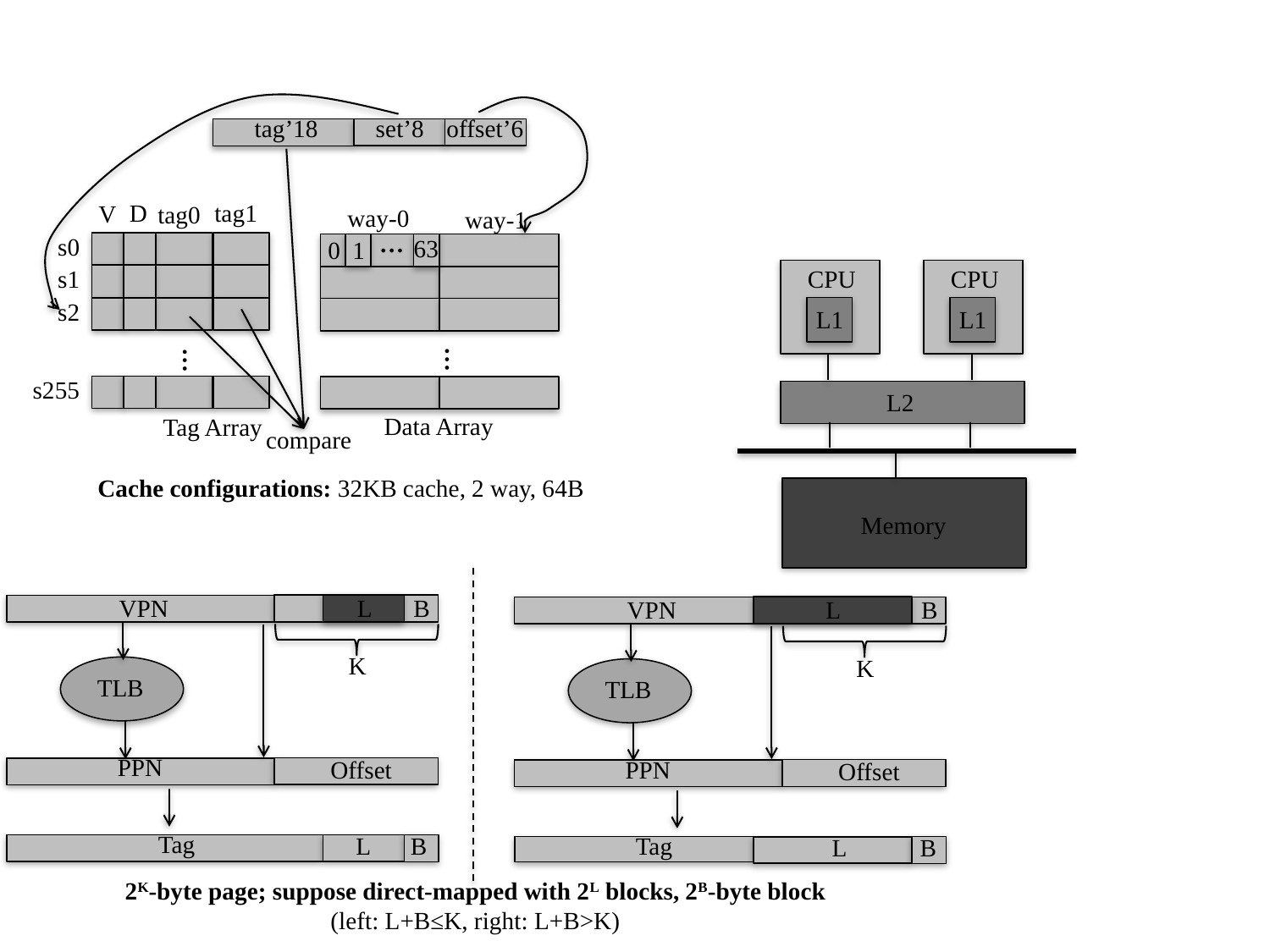

set’8
tag’18
offset’6

tag1
D
V
tag0
way-0
way-1
…
s0

63
1
0

s1

s2

…
…
s255

Data Array
Tag Array
compare
Cache configurations: 32KB cache, 2 way, 64B
CPU

L1
CPU

L1
L2

Memory

B
VPN

L

TLB
K
PPN
Offset

Tag
L
B

B
VPN

L

TLB
K
PPN
Offset

Tag
L
B

2K-byte page; suppose direct-mapped with 2L blocks, 2B-byte block
(left: L+B≤K, right: L+B>K)